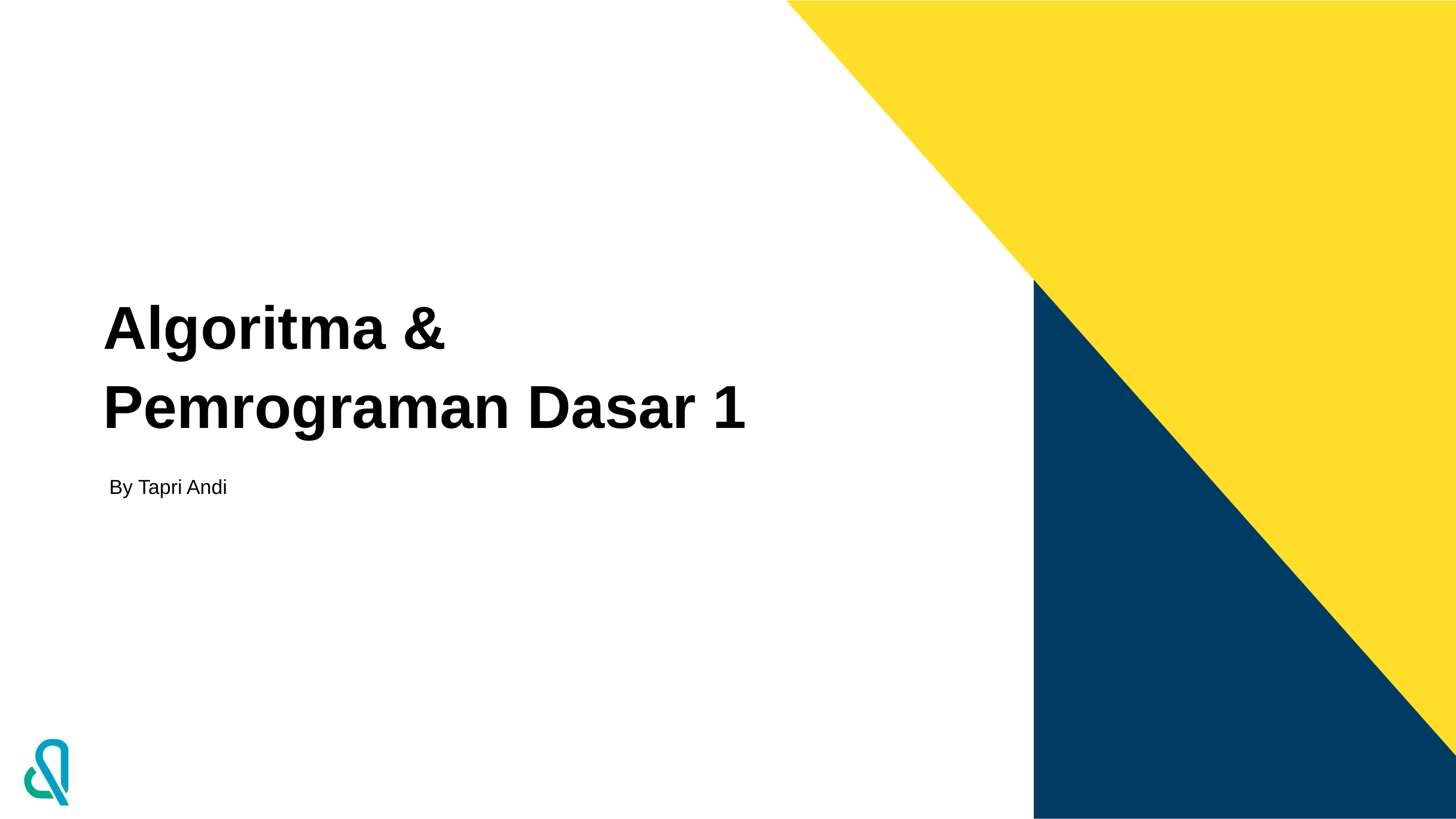

#
Algoritma &
Pemrograman Dasar 1
By Tapri Andi